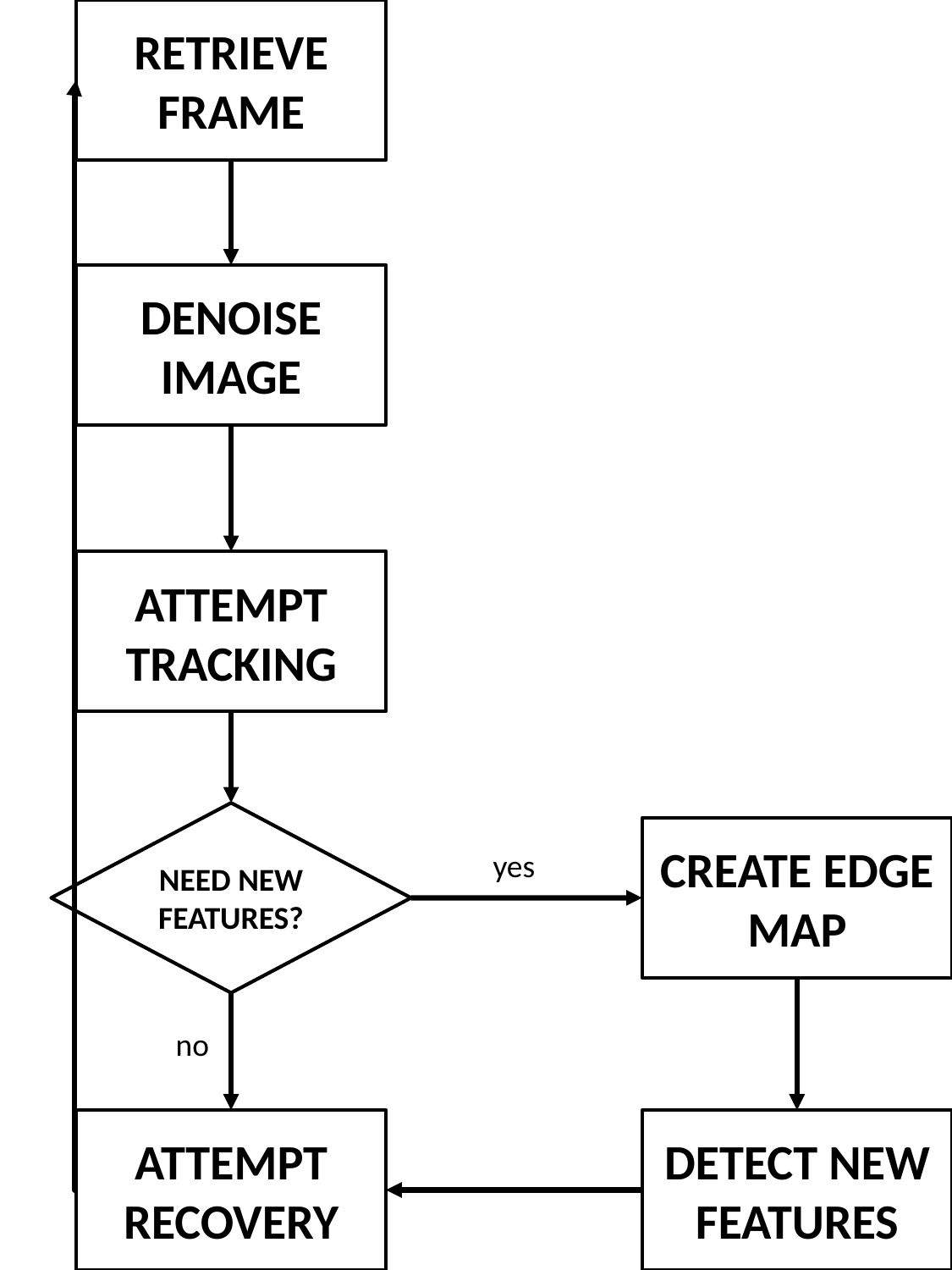

RETRIEVE FRAME
DENOISE IMAGE
ATTEMPT TRACKING
NEED NEW FEATURES?
CREATE EDGE MAP
yes
no
ATTEMPT RECOVERY
DETECT NEW FEATURES